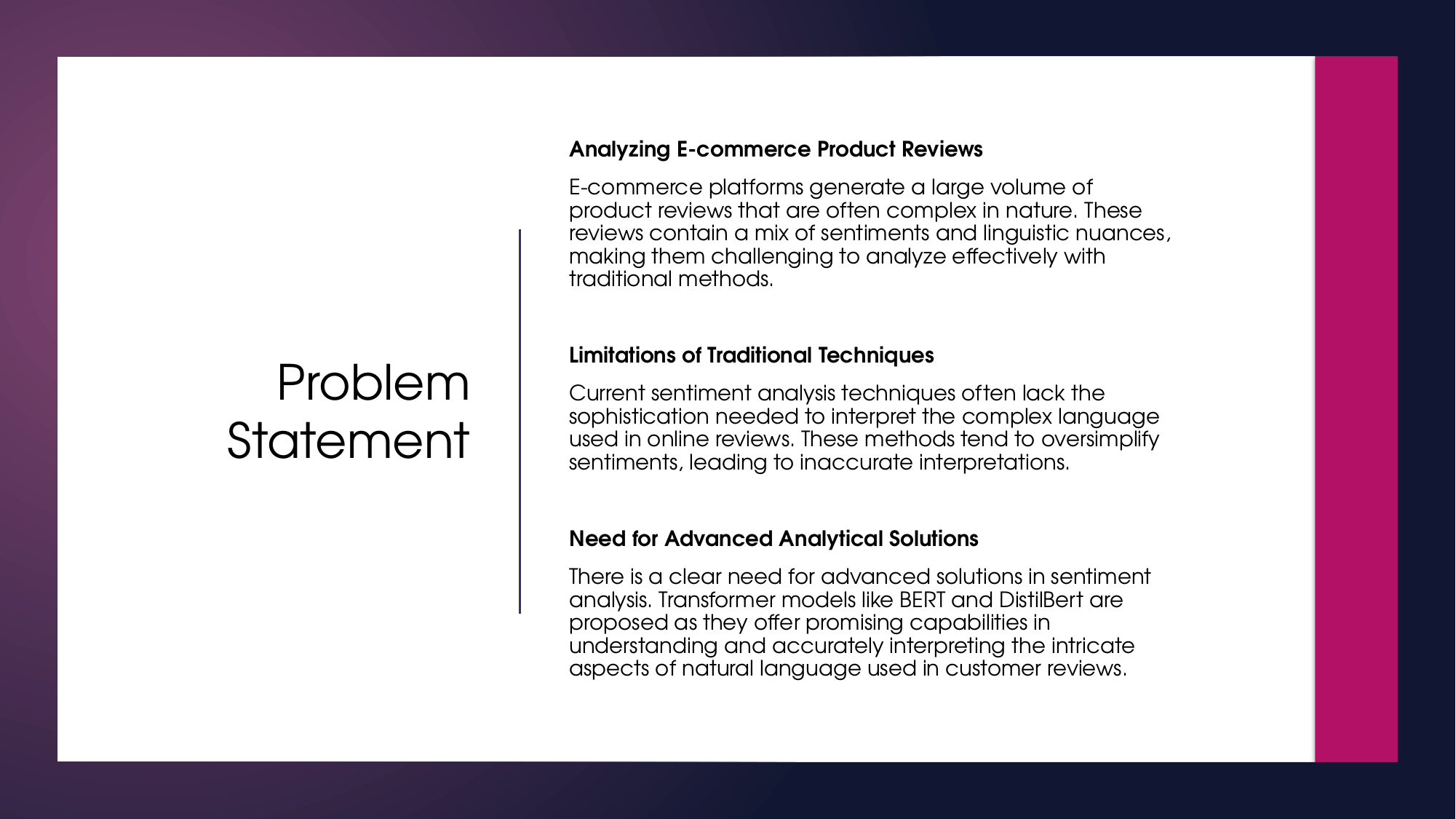

Analyzing E-commerce Product Reviews
E-commerce platforms generate a large volume of product reviews that are often complex in nature. These reviews contain a mix of sentiments and linguistic nuances, making them challenging to analyze effectively with traditional methods.

Limitations of Traditional Techniques
Current sentiment analysis techniques often lack the sophistication needed to interpret the complex language used in online reviews. These methods tend to oversimplify sentiments, leading to inaccurate interpretations.

Need for Advanced Analytical Solutions
There is a clear need for advanced solutions in sentiment analysis. Transformer models like BERT and DistilBert are proposed as they offer promising capabilities in understanding and accurately interpreting the intricate aspects of natural language used in customer reviews.
# Problem Statement